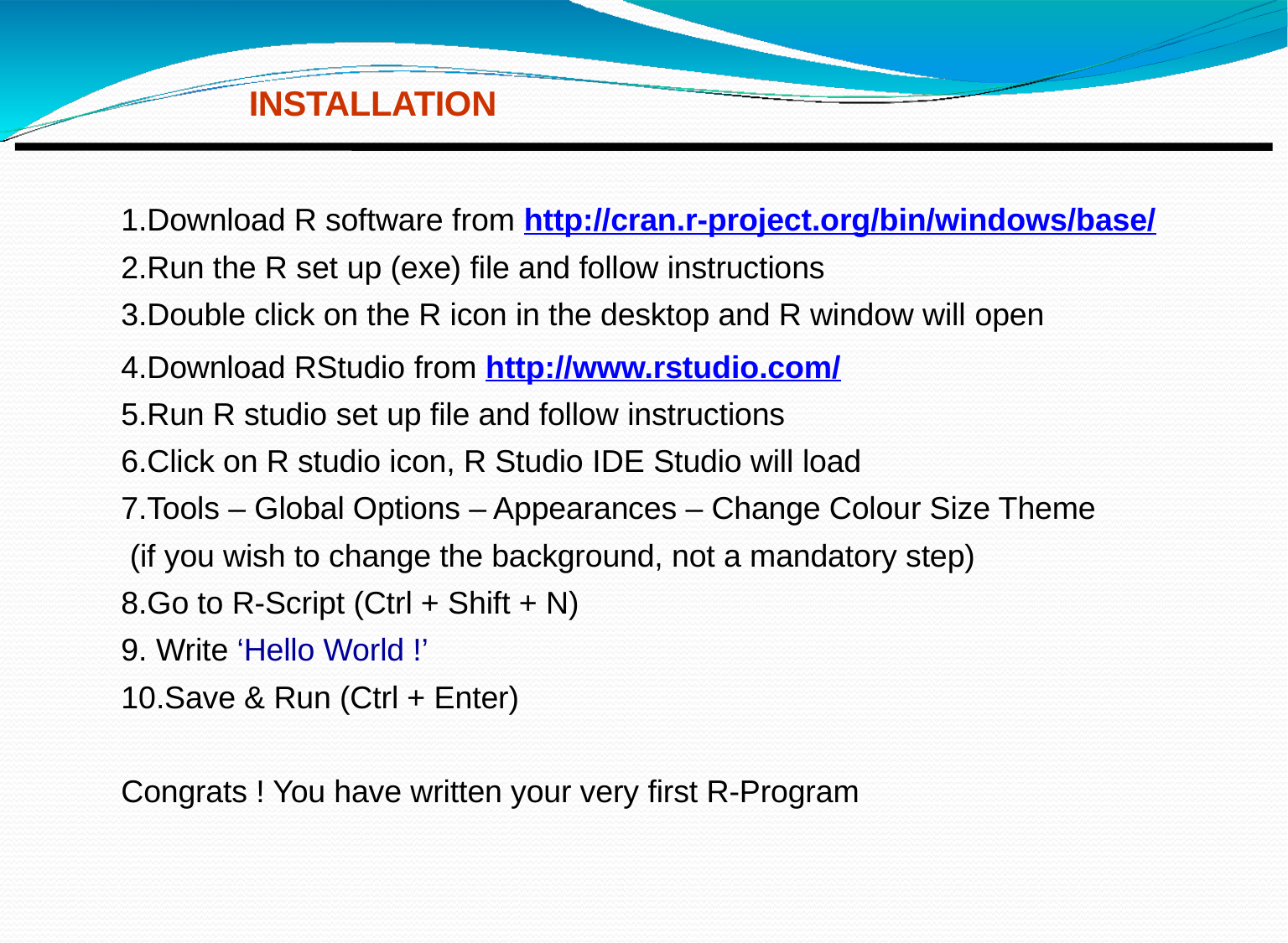

INSTALLATION

Download R software from http://cran.r-project.org/bin/windows/base/
Run the R set up (exe) file and follow instructions
Double click on the R icon in the desktop and R window will open
Download RStudio from http://www.rstudio.com/
Run R studio set up file and follow instructions
Click on R studio icon, R Studio IDE Studio will load
Tools – Global Options – Appearances – Change Colour Size Theme
 (if you wish to change the background, not a mandatory step)
Go to R-Script (Ctrl + Shift + N)
 Write ‘Hello World !’
Save & Run (Ctrl + Enter)

Congrats ! You have written your very first R-Program